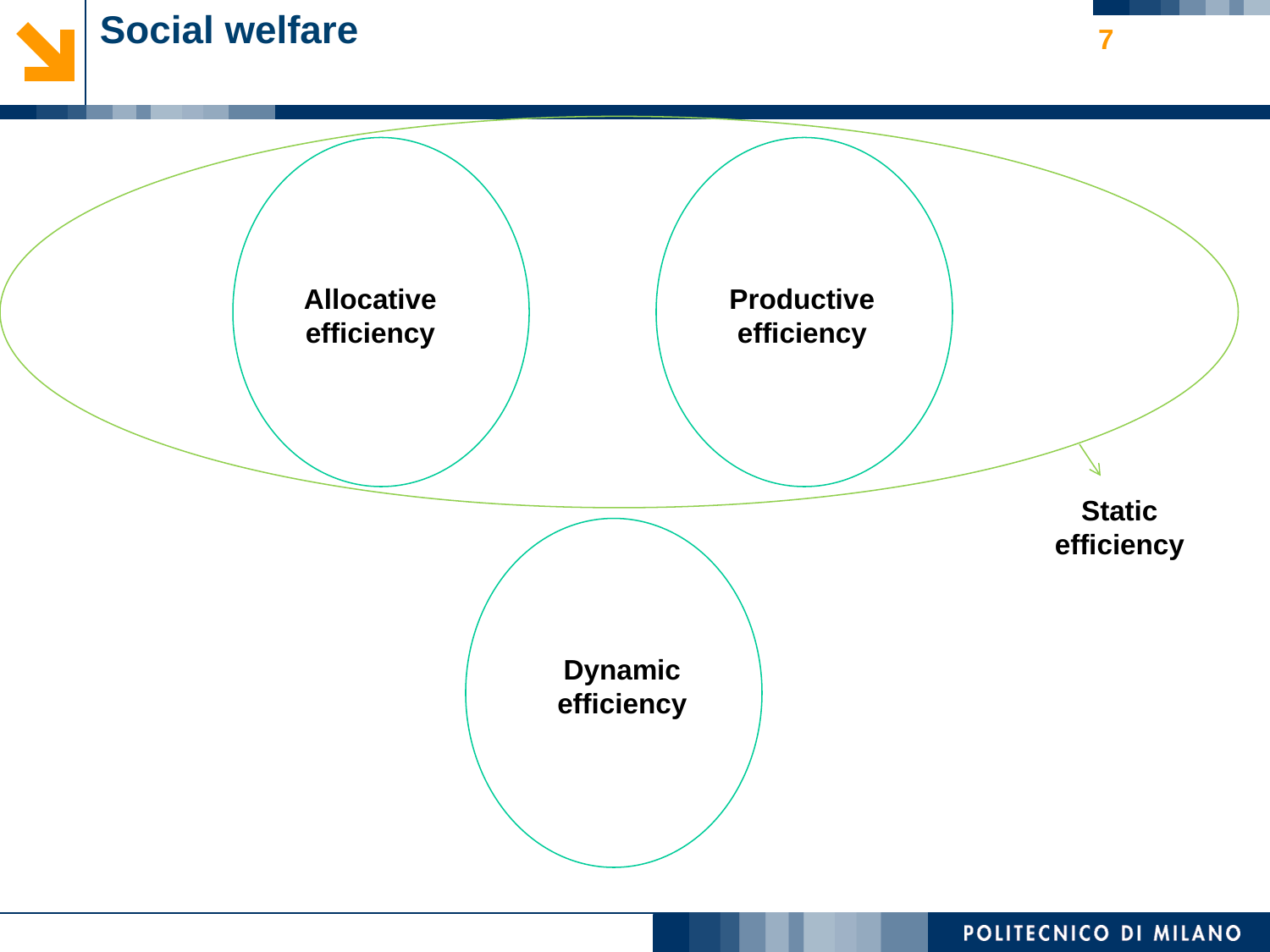

# Social welfare
7

Allocative efficiency
Productive efficiency
Static efficiency

Dynamic efficiency